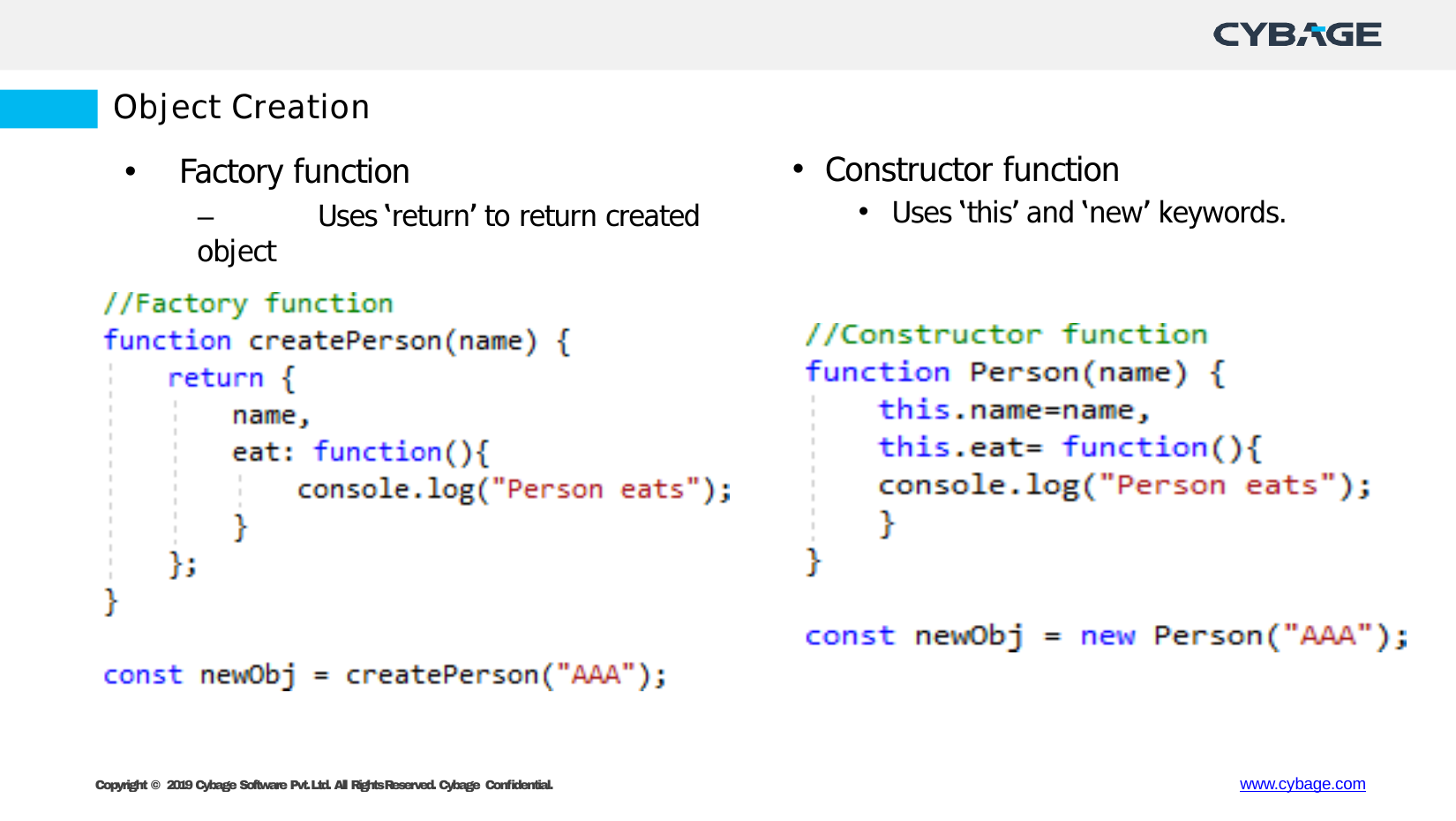

# Object Creation
Constructor function
Uses ‘this’ and ‘new’ keywords.
Factory function
–	Uses ‘return’ to return created object

www.cybage.com
Copyright © 2019 Cybage Software Pvt. Ltd. All Rights Reserved. Cybage Confidential.